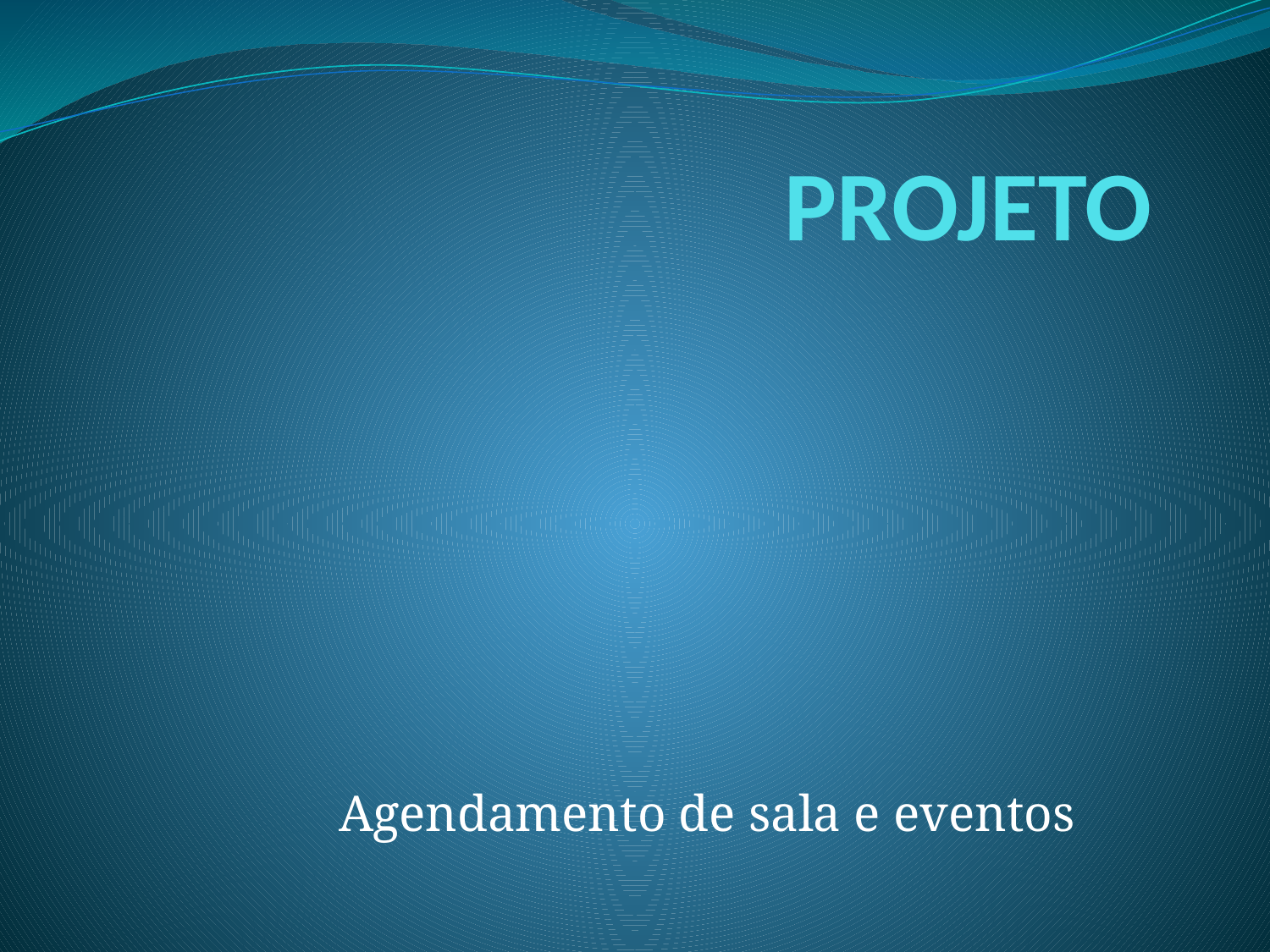

# PROJETO
Agendamento de sala e eventos